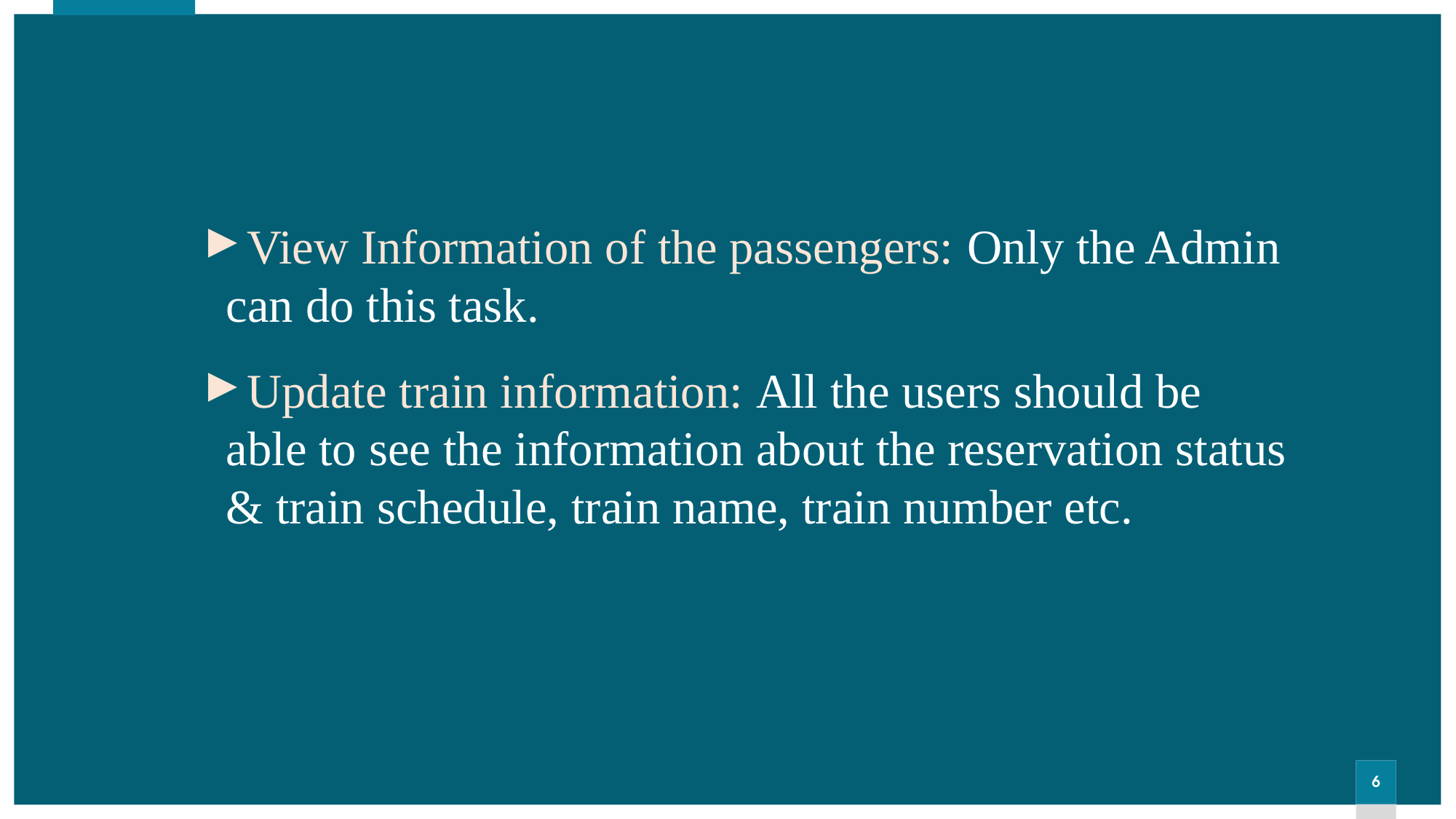

View Information of the passengers: Only the Admin can do this task.
Update train information: All the users should be able to see the information about the reservation status & train schedule, train name, train number etc.